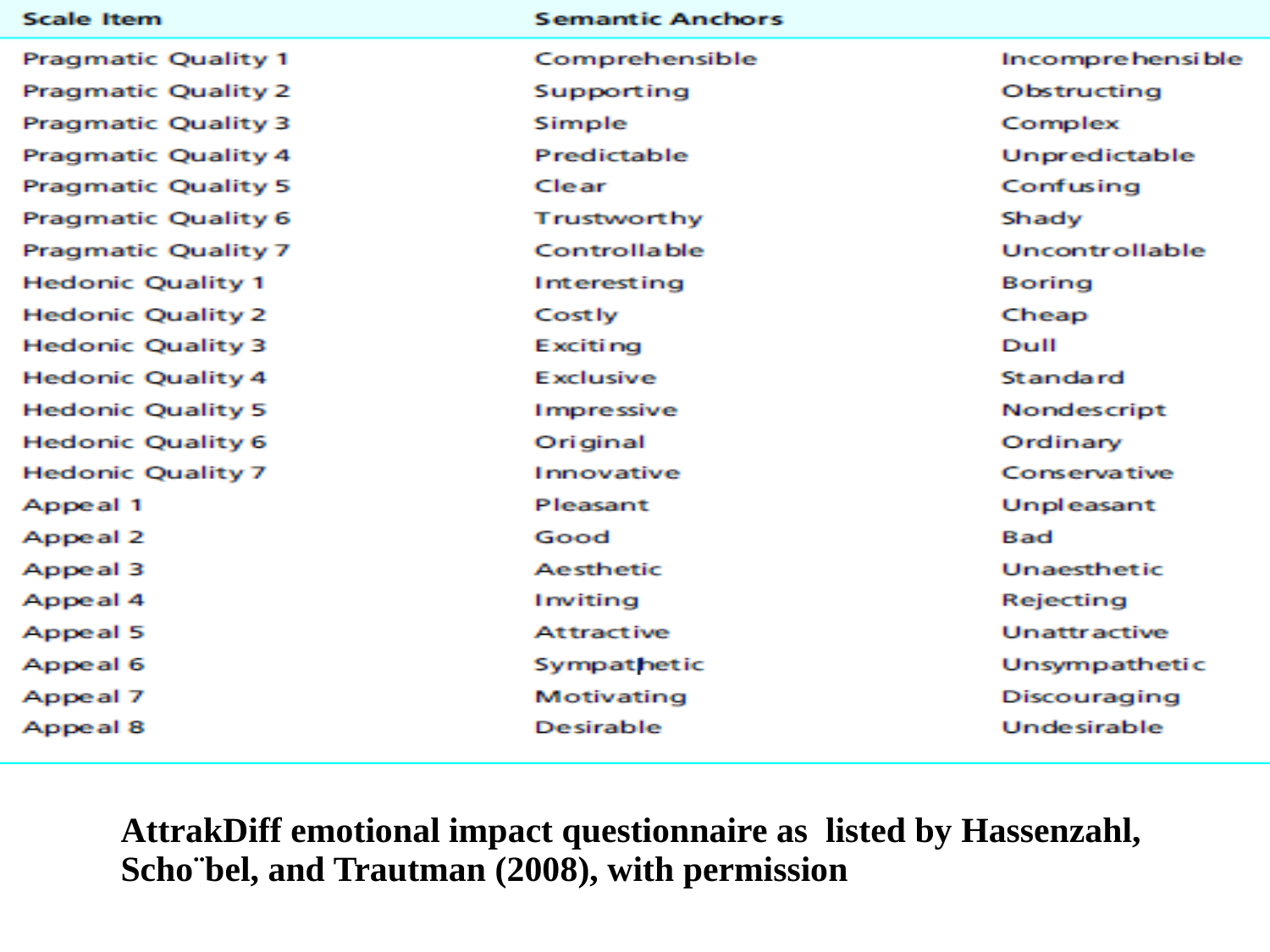

AttrakDiff emotional impact questionnaire as  listed by Hassenzahl,
Scho¨bel, and Trautman (2008), with permission